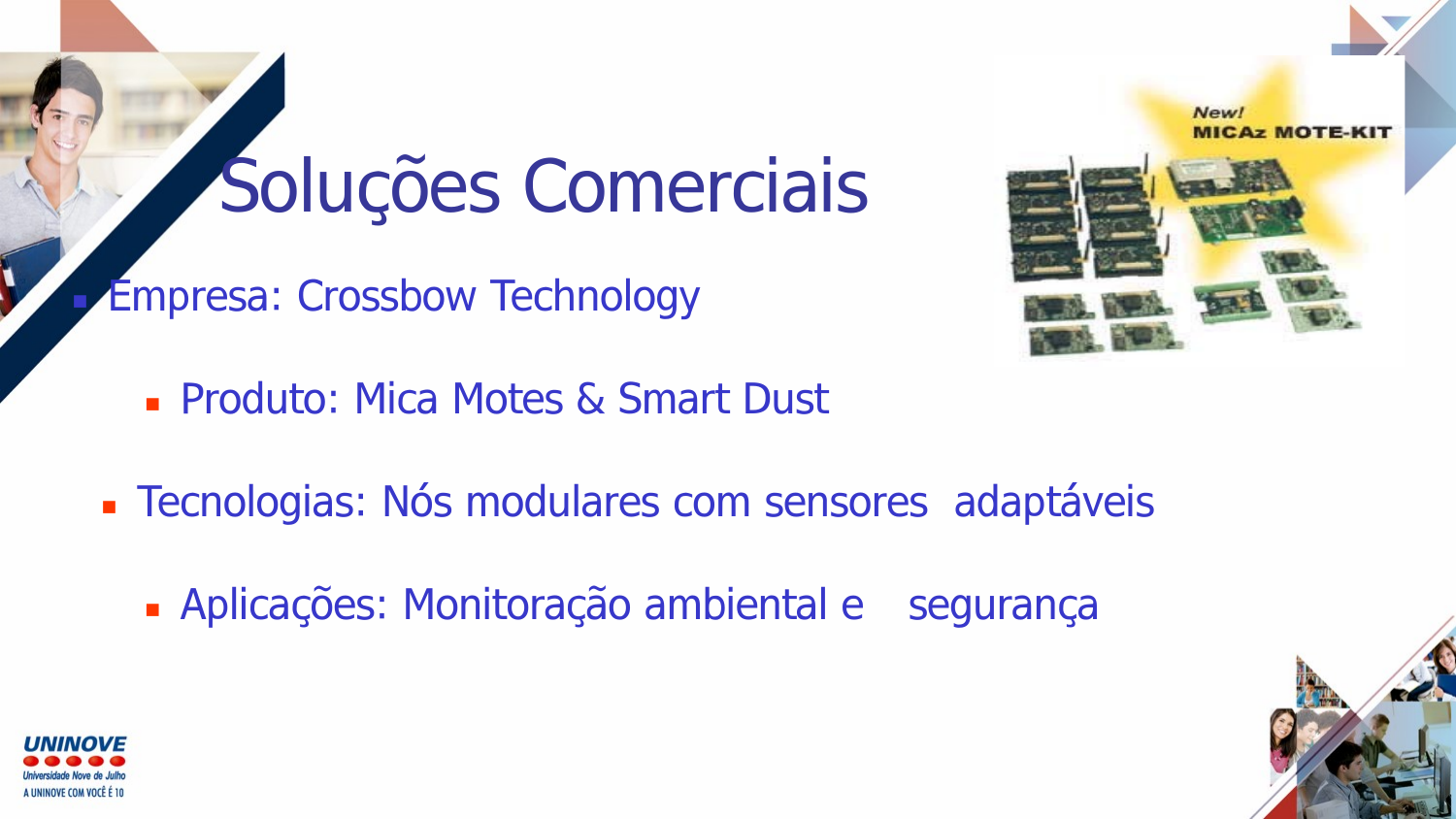

Soluções Comerciais
Empresa: Crossbow Technology

Produto: Mica Motes & Smart Dust

Tecnologias: Nós modulares com sensores  adaptáveis

Aplicações: Monitoração ambiental e	segurança